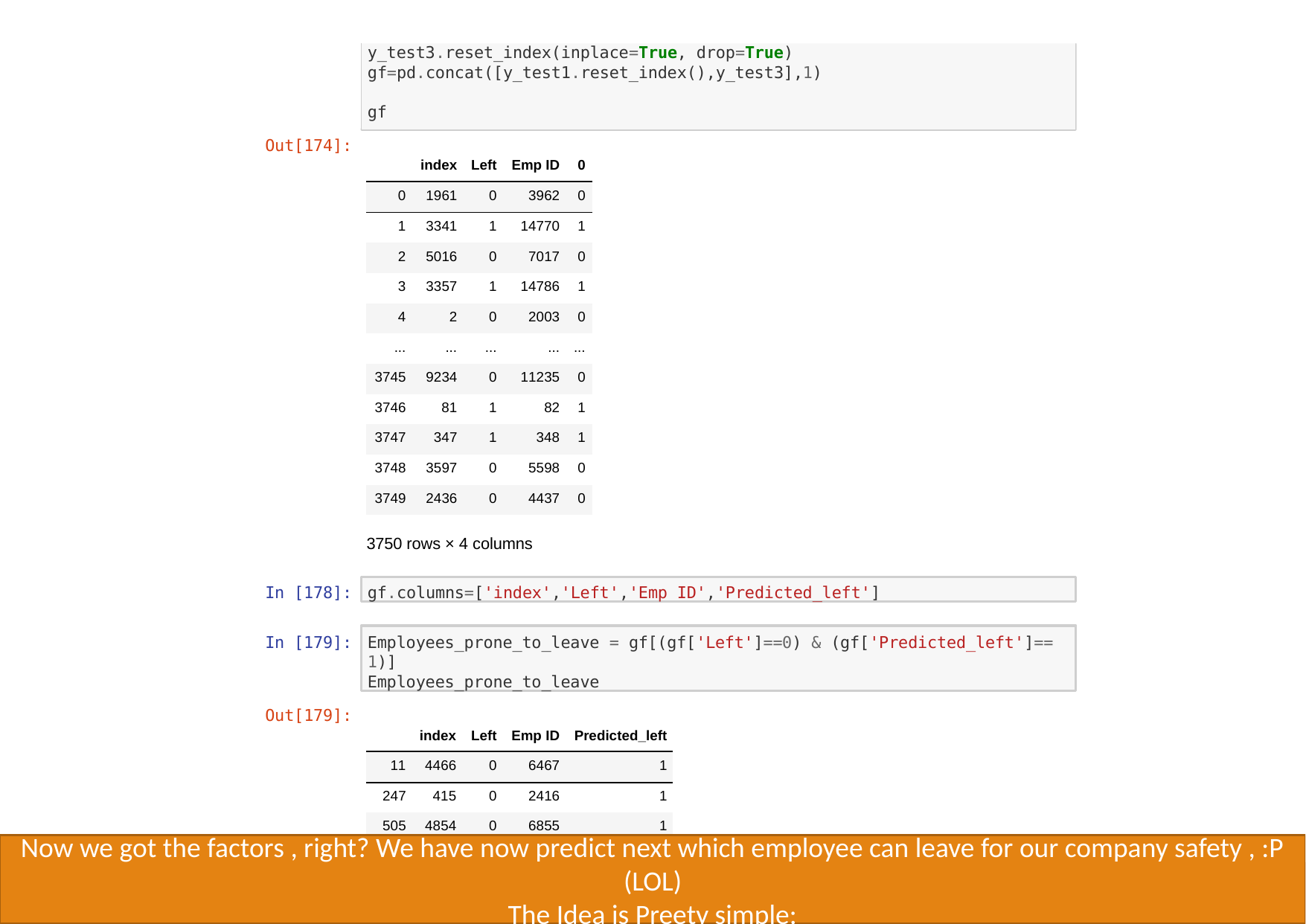

y_test3.reset_index(inplace=True, drop=True)  gf=pd.concat([y_test1.reset_index(),y_test3],1)

gf

| Out[174]: |  |  |  |  |  |
| --- | --- | --- | --- | --- | --- |
|  |  | index | Left | Emp ID | 0 |
|  | 0 | 1961 | 0 | 3962 | 0 |
|  | 1 | 3341 | 1 | 14770 | 1 |
|  | 2 | 5016 | 0 | 7017 | 0 |
|  | 3 | 3357 | 1 | 14786 | 1 |
|  | 4 | 2 | 0 | 2003 | 0 |
|  | ... | ... | ... | ... | ... |
|  | 3745 | 9234 | 0 | 11235 | 0 |
|  | 3746 | 81 | 1 | 82 | 1 |
|  | 3747 | 347 | 1 | 348 | 1 |
|  | 3748 | 3597 | 0 | 5598 | 0 |
|  | 3749 | 2436 | 0 | 4437 | 0 |
3750 rows × 4 columns
gf.columns=['index','Left','Emp ID','Predicted_left']
In [178]:
Employees_prone_to_leave = gf[(gf['Left']==0) & (gf['Predicted_left']==  1)]
Employees_prone_to_leave
In [179]:
| Out[179]: |  |  |  |  |  |
| --- | --- | --- | --- | --- | --- |
|  |  | index | Left | Emp ID | Predicted\_left |
|  | 11 | 4466 | 0 | 6467 | 1 |
|  | 247 | 415 | 0 | 2416 | 1 |
|  | 505 | 4854 | 0 | 6855 | 1 |
Now we got the factors , right? We have now predict next which employee can leave for our company safety , :P (LOL)
The Idea is Preety simple:

Create PDF in your applications with the Pdfcrowd HTML to PDF API
PDFCROWD